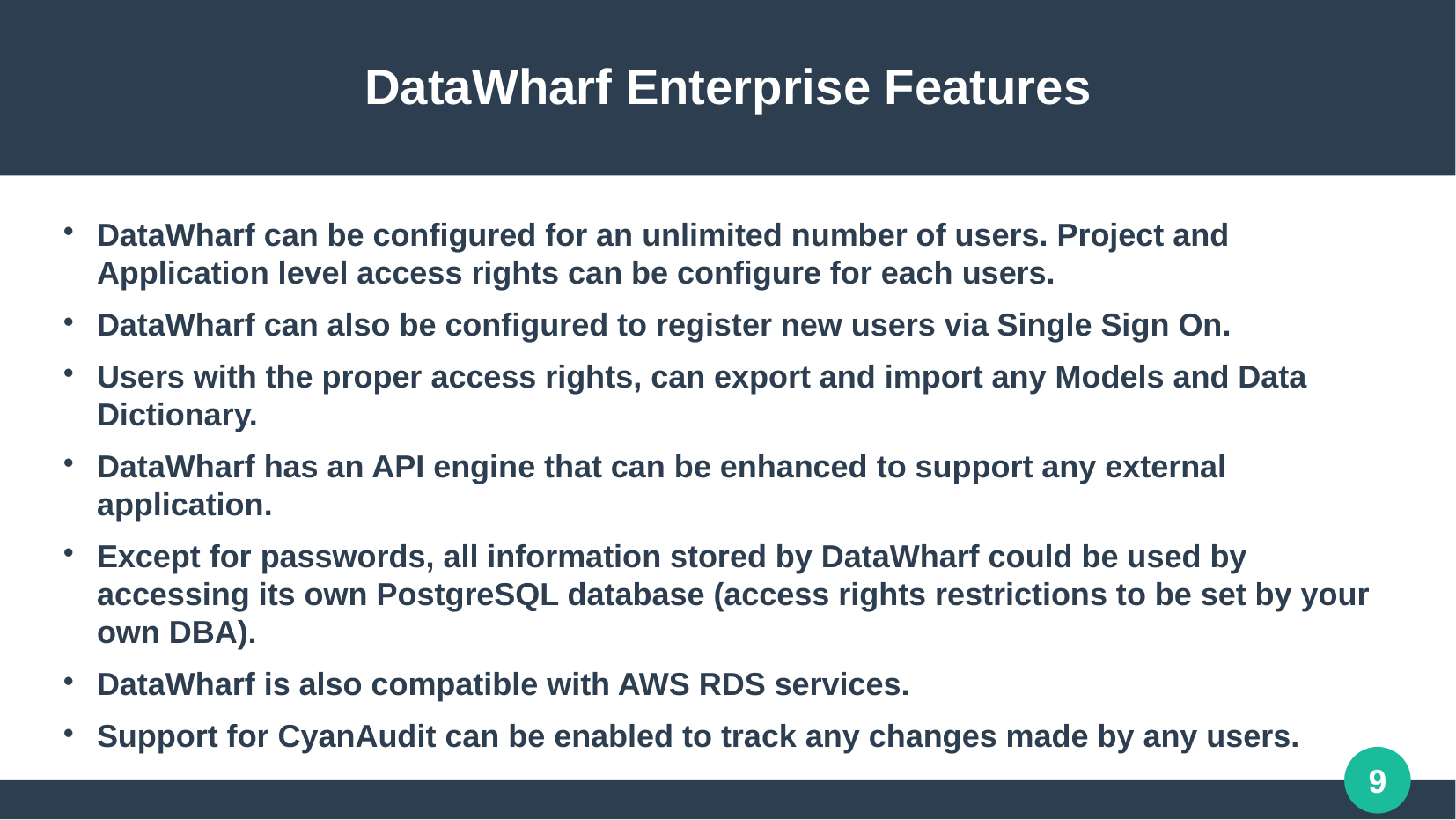

# DataWharf Enterprise Features
DataWharf can be configured for an unlimited number of users. Project and Application level access rights can be configure for each users.
DataWharf can also be configured to register new users via Single Sign On.
Users with the proper access rights, can export and import any Models and Data Dictionary.
DataWharf has an API engine that can be enhanced to support any external application.
Except for passwords, all information stored by DataWharf could be used by accessing its own PostgreSQL database (access rights restrictions to be set by your own DBA).
DataWharf is also compatible with AWS RDS services.
Support for CyanAudit can be enabled to track any changes made by any users.